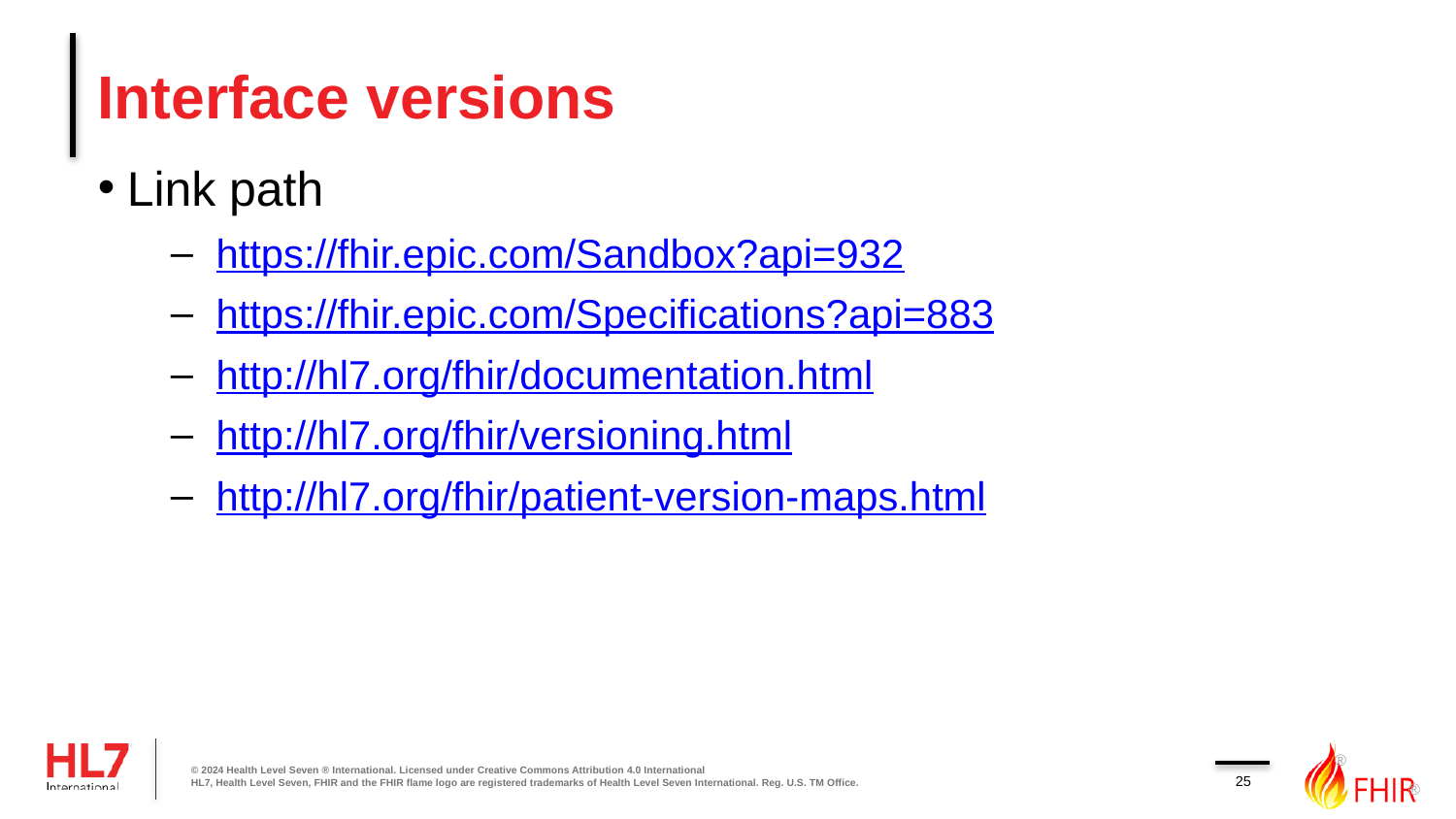

# Interface versions
Link path
https://fhir.epic.com/Sandbox?api=932
https://fhir.epic.com/Specifications?api=883
http://hl7.org/fhir/documentation.html
http://hl7.org/fhir/versioning.html
http://hl7.org/fhir/patient-version-maps.html
© 2024 Health Level Seven ® International. Licensed under Creative Commons Attribution 4.0 International
HL7, Health Level Seven, FHIR and the FHIR flame logo are registered trademarks of Health Level Seven International. Reg. U.S. TM Office.
25